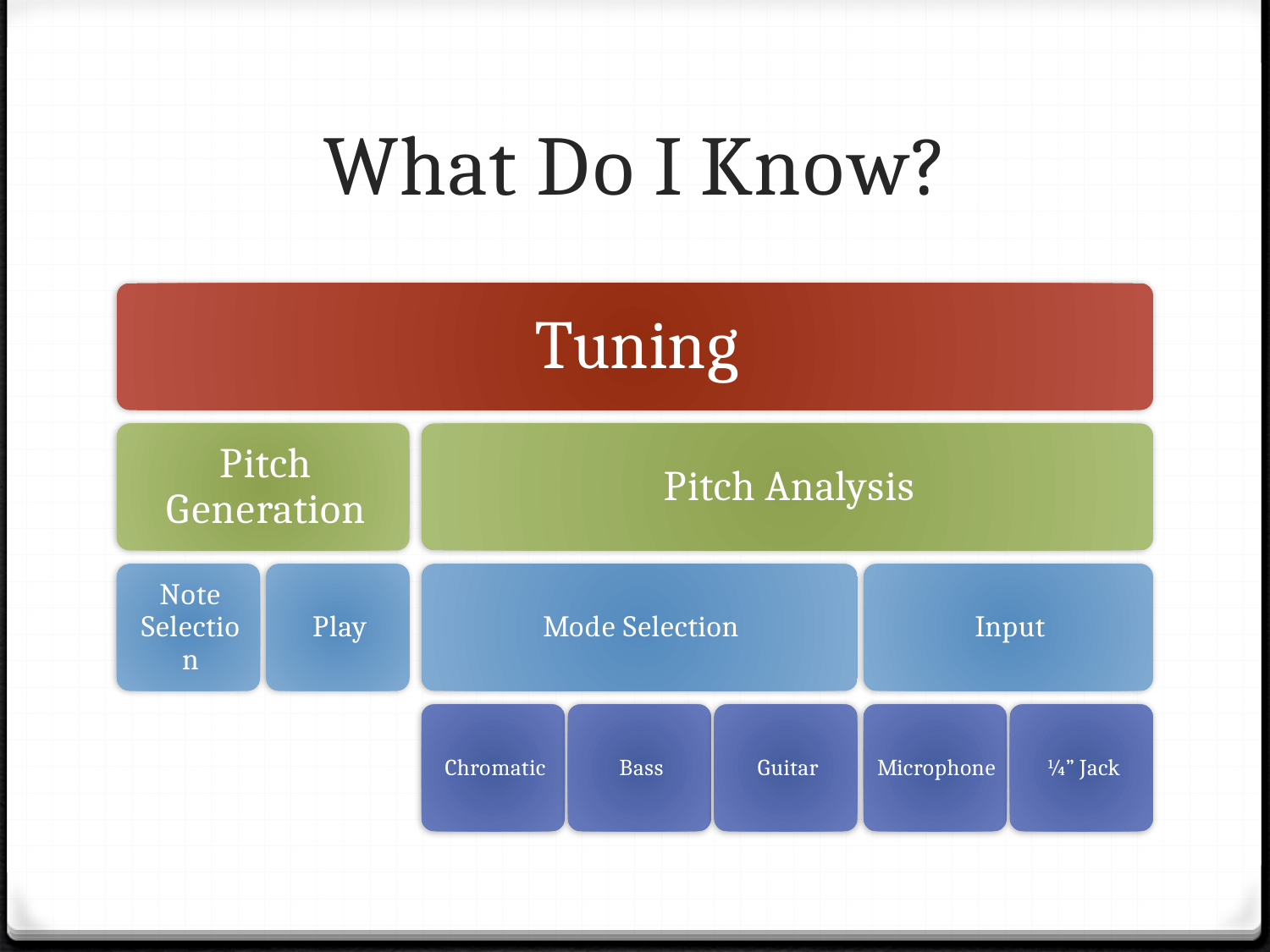

# What Do I Know?
Tuning
Pitch Generation
Note Selection
Play
Pitch Analysis
Mode Selection
Chromatic
Bass
Guitar
Input
Microphone
¼” Jack